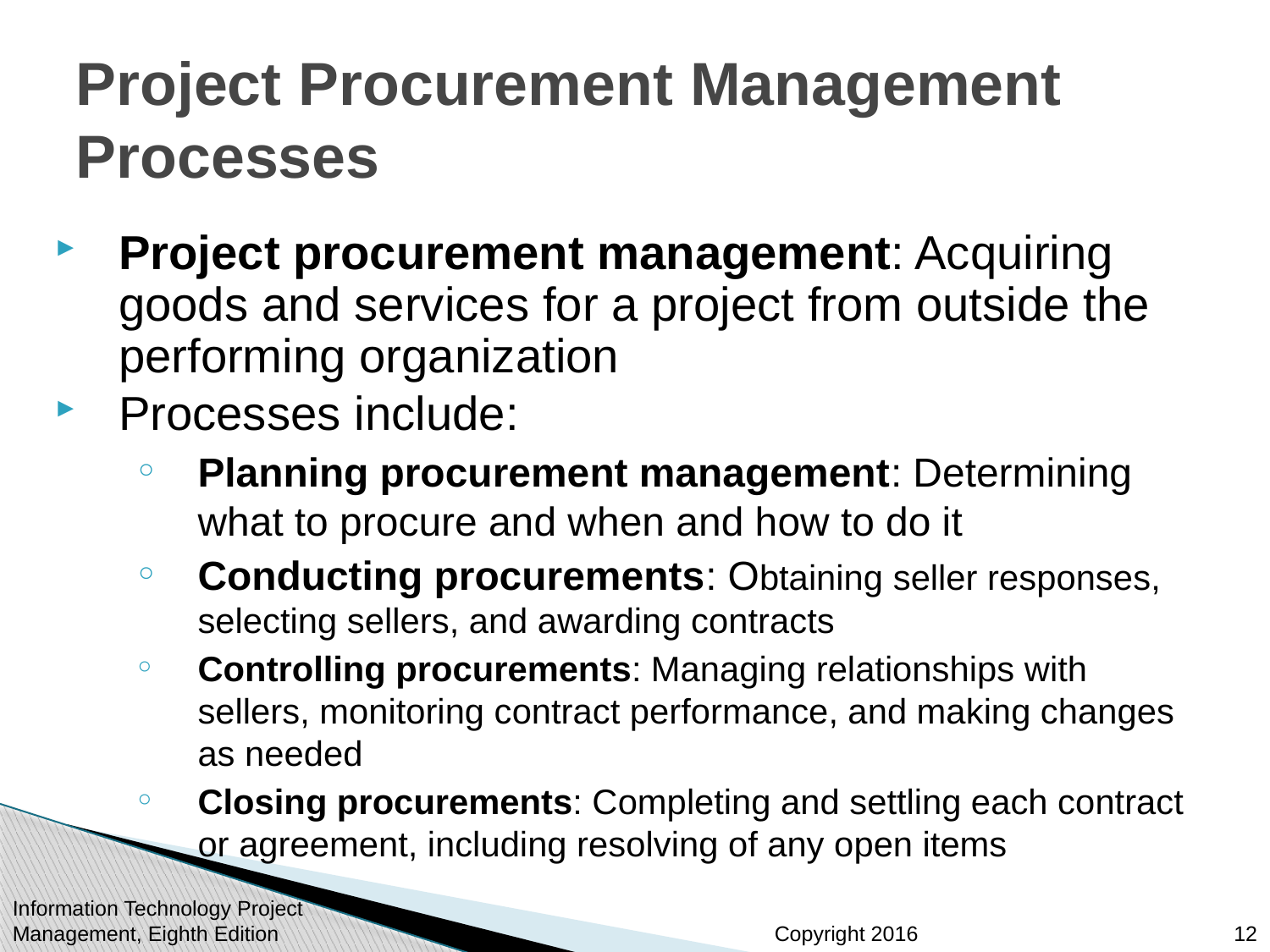

# Project Procurement Management Processes
Project procurement management: Acquiring goods and services for a project from outside the performing organization
Processes include:
Planning procurement management: Determining what to procure and when and how to do it
Conducting procurements: Obtaining seller responses, selecting sellers, and awarding contracts
Controlling procurements: Managing relationships with sellers, monitoring contract performance, and making changes as needed
Closing procurements: Completing and settling each contract or agreement, including resolving of any open items
Information Technology Project Management, Eighth Edition
12